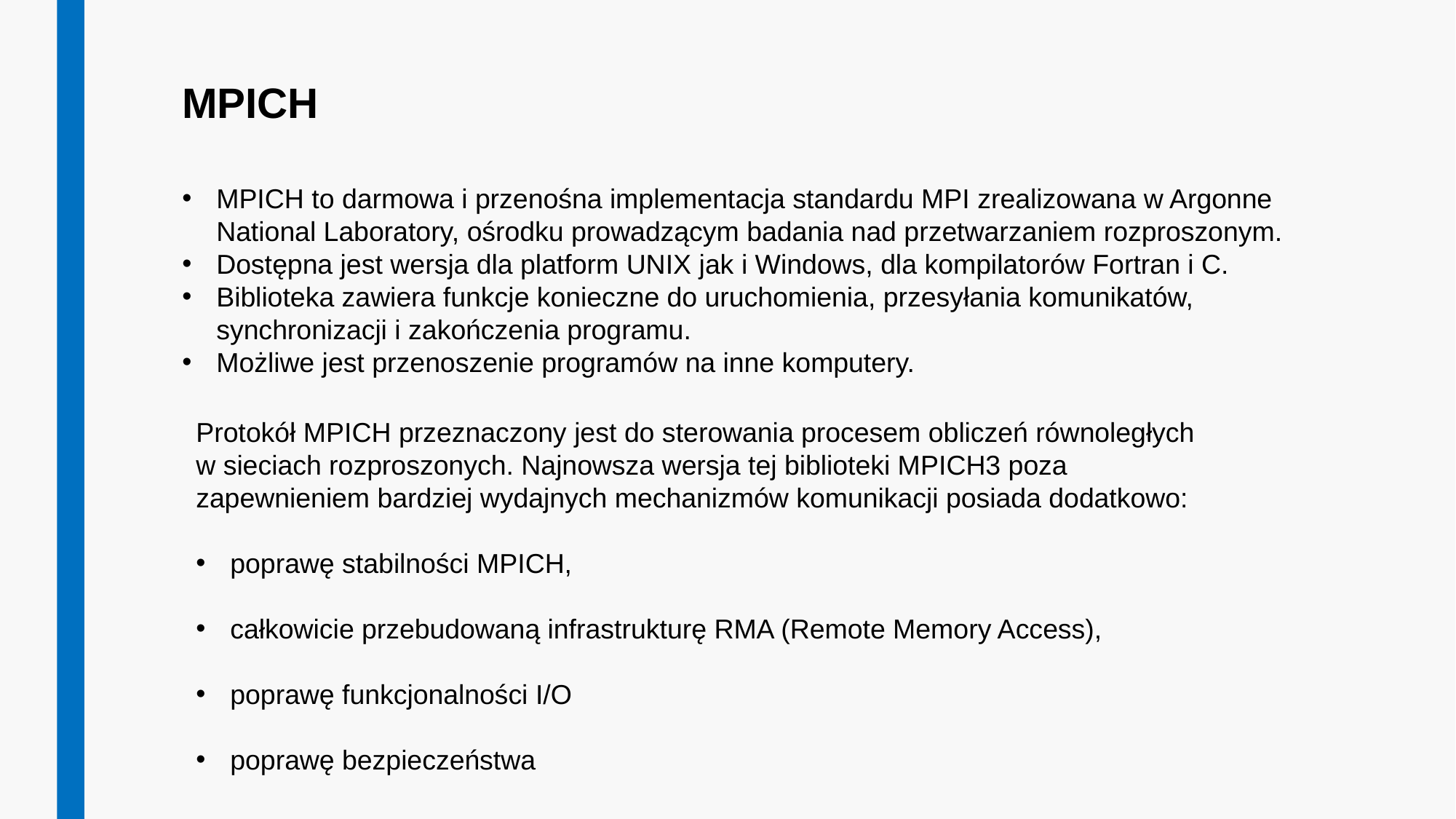

MPICH
MPICH to darmowa i przenośna implementacja standardu MPI zrealizowana w Argonne National Laboratory, ośrodku prowadzącym badania nad przetwarzaniem rozproszonym.
Dostępna jest wersja dla platform UNIX jak i Windows, dla kompilatorów Fortran i C.
Biblioteka zawiera funkcje konieczne do uruchomienia, przesyłania komunikatów, synchronizacji i zakończenia programu.
Możliwe jest przenoszenie programów na inne komputery.
Protokół MPICH przeznaczony jest do sterowania procesem obliczeń równoległych w sieciach rozproszonych. Najnowsza wersja tej biblioteki MPICH3 poza zapewnieniem bardziej wydajnych mechanizmów komunikacji posiada dodatkowo:

poprawę stabilności MPICH,

całkowicie przebudowaną infrastrukturę RMA (Remote Memory Access),

poprawę funkcjonalności I/O

poprawę bezpieczeństwa